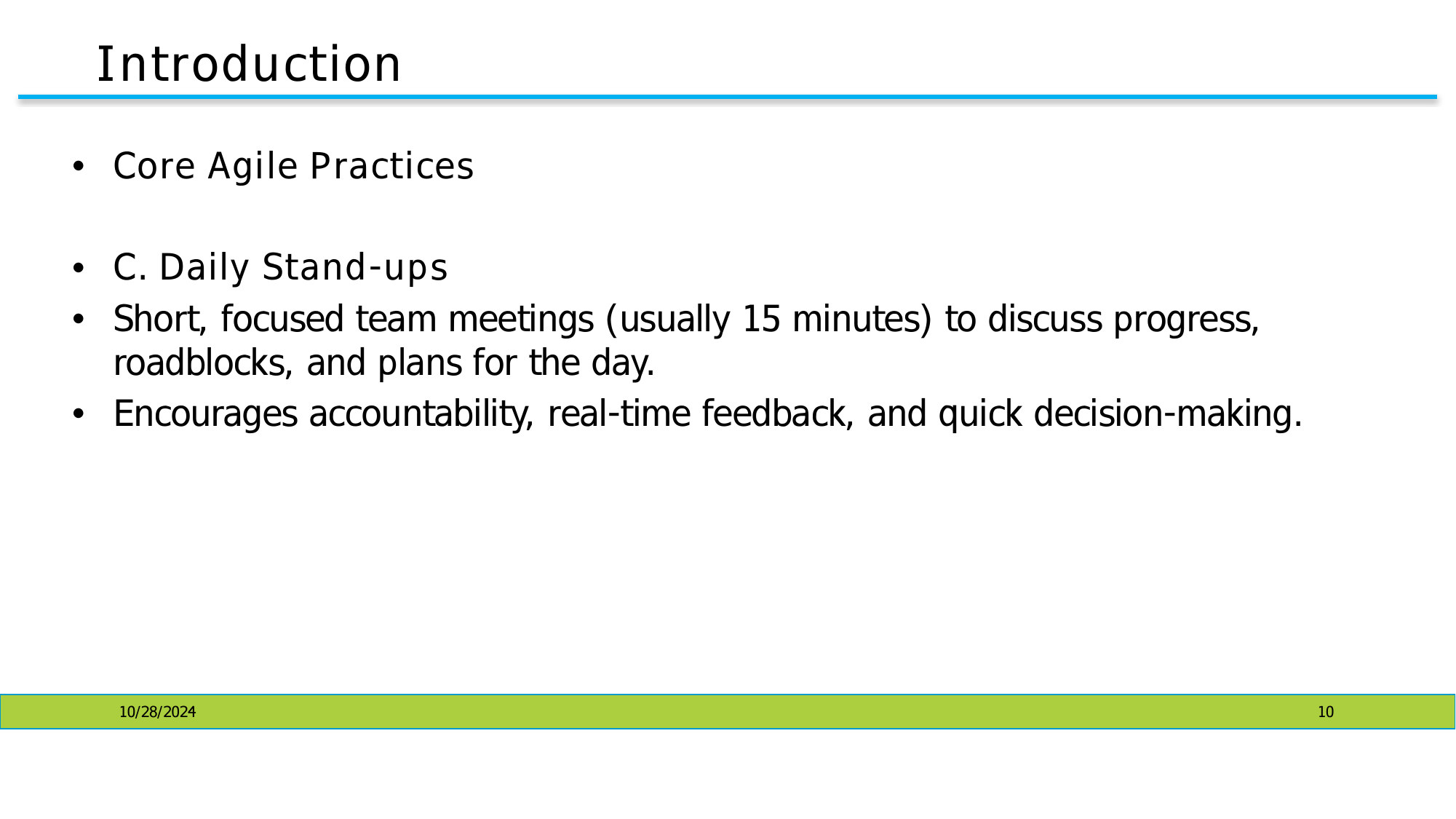

# Introduction
Core Agile Practices

C. Daily Stand-ups
Short, focused team meetings (usually 15 minutes) to discuss progress, roadblocks, and plans for the day.
Encourages accountability, real-time feedback, and quick decision-making.

10/28/2024
10